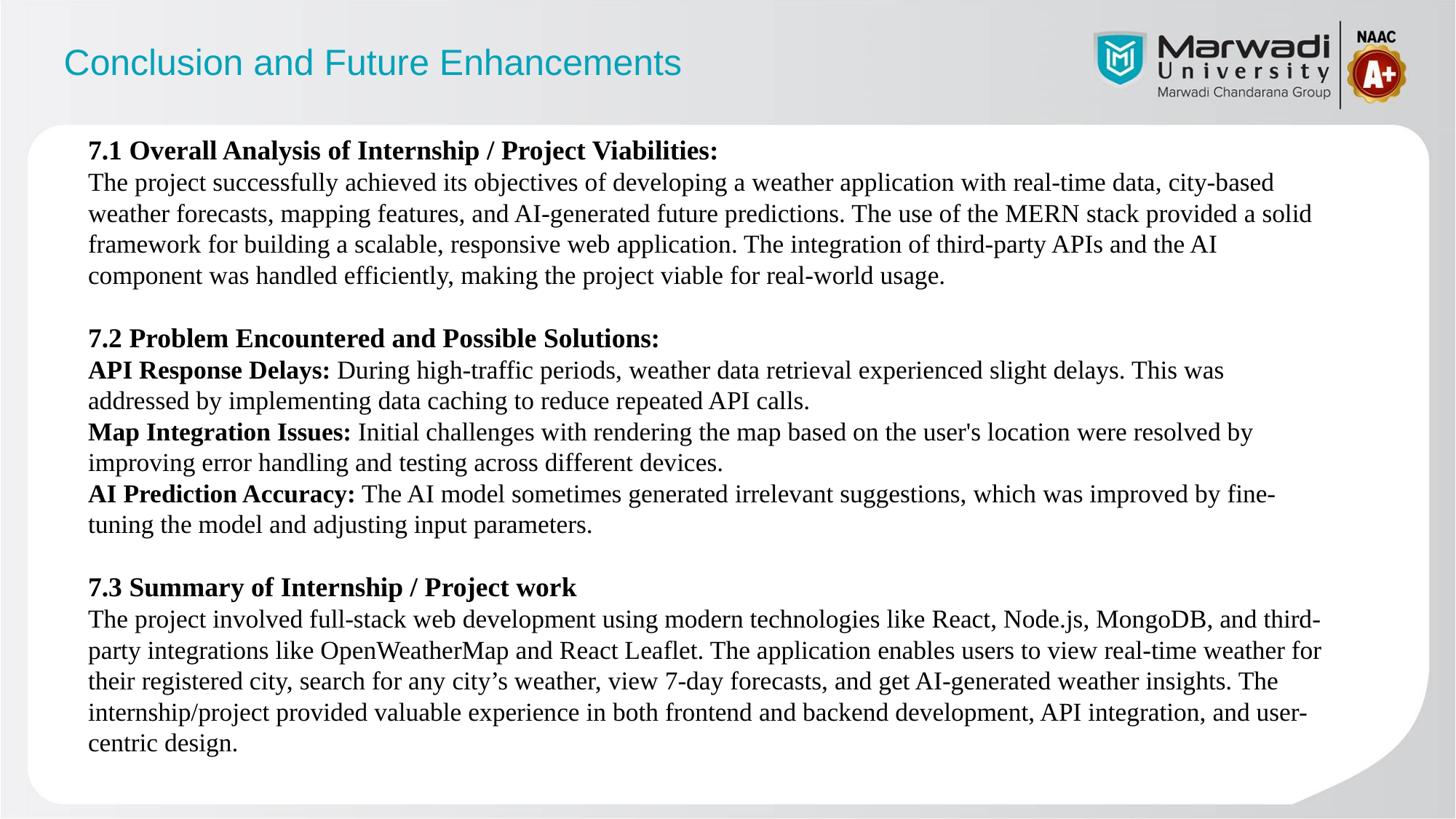

# Conclusion and Future Enhancements
7.1 Overall Analysis of Internship / Project Viabilities:
The project successfully achieved its objectives of developing a weather application with real-time data, city-based weather forecasts, mapping features, and AI-generated future predictions. The use of the MERN stack provided a solid framework for building a scalable, responsive web application. The integration of third-party APIs and the AI component was handled efficiently, making the project viable for real-world usage.

7.2 Problem Encountered and Possible Solutions:
API Response Delays: During high-traffic periods, weather data retrieval experienced slight delays. This was addressed by implementing data caching to reduce repeated API calls.
Map Integration Issues: Initial challenges with rendering the map based on the user's location were resolved by improving error handling and testing across different devices.
AI Prediction Accuracy: The AI model sometimes generated irrelevant suggestions, which was improved by fine-tuning the model and adjusting input parameters.

7.3 Summary of Internship / Project work
The project involved full-stack web development using modern technologies like React, Node.js, MongoDB, and third-party integrations like OpenWeatherMap and React Leaflet. The application enables users to view real-time weather for their registered city, search for any city’s weather, view 7-day forecasts, and get AI-generated weather insights. The internship/project provided valuable experience in both frontend and backend development, API integration, and user-centric design.